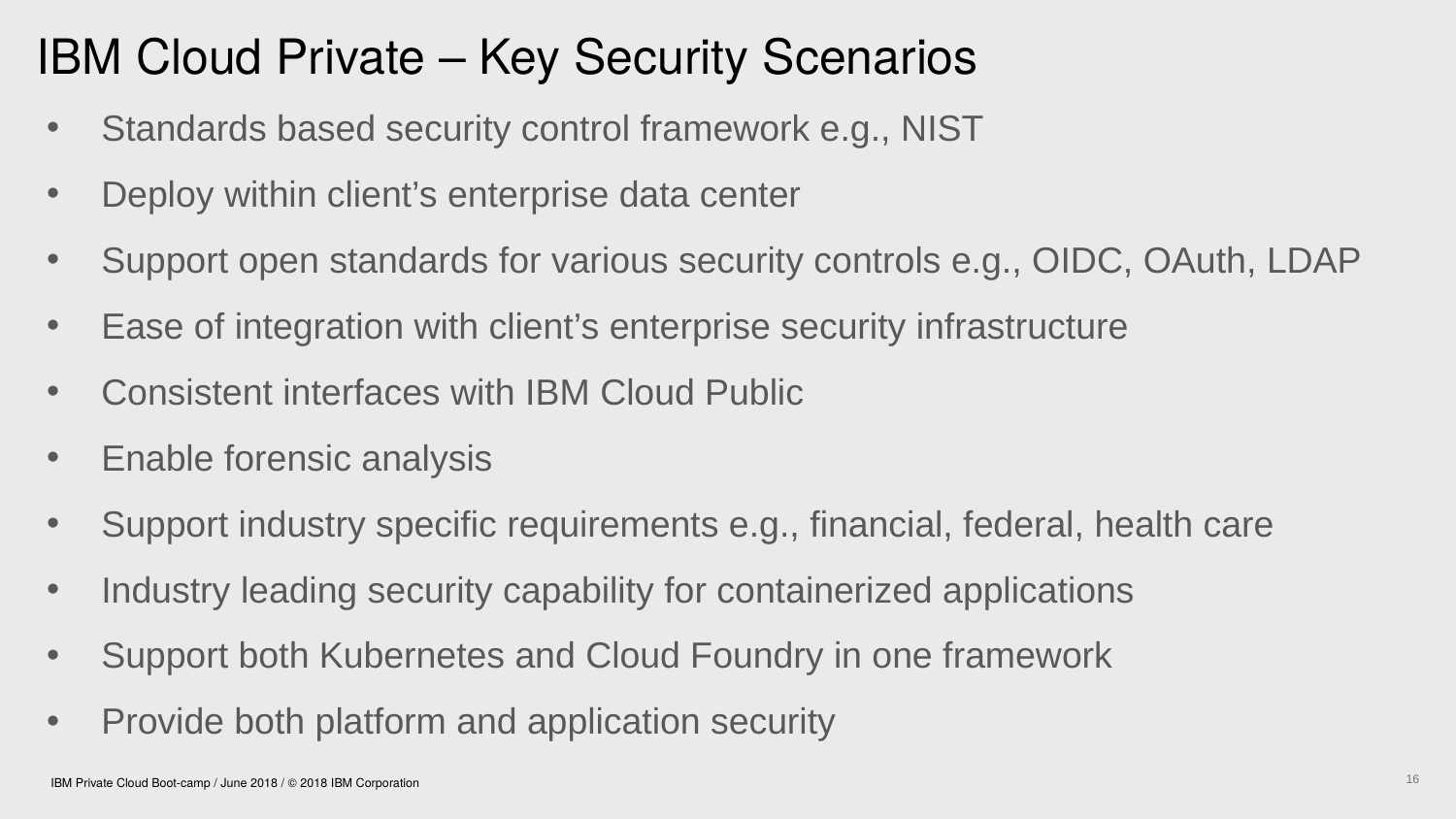

IBM Cloud Private – Key Security Scenarios
Standards based security control framework e.g., NIST
Deploy within client’s enterprise data center
Support open standards for various security controls e.g., OIDC, OAuth, LDAP
Ease of integration with client’s enterprise security infrastructure
Consistent interfaces with IBM Cloud Public
Enable forensic analysis
Support industry specific requirements e.g., financial, federal, health care
Industry leading security capability for containerized applications
Support both Kubernetes and Cloud Foundry in one framework
Provide both platform and application security
IBM Private Cloud Boot-camp / June 2018 / © 2018 IBM Corporation
16